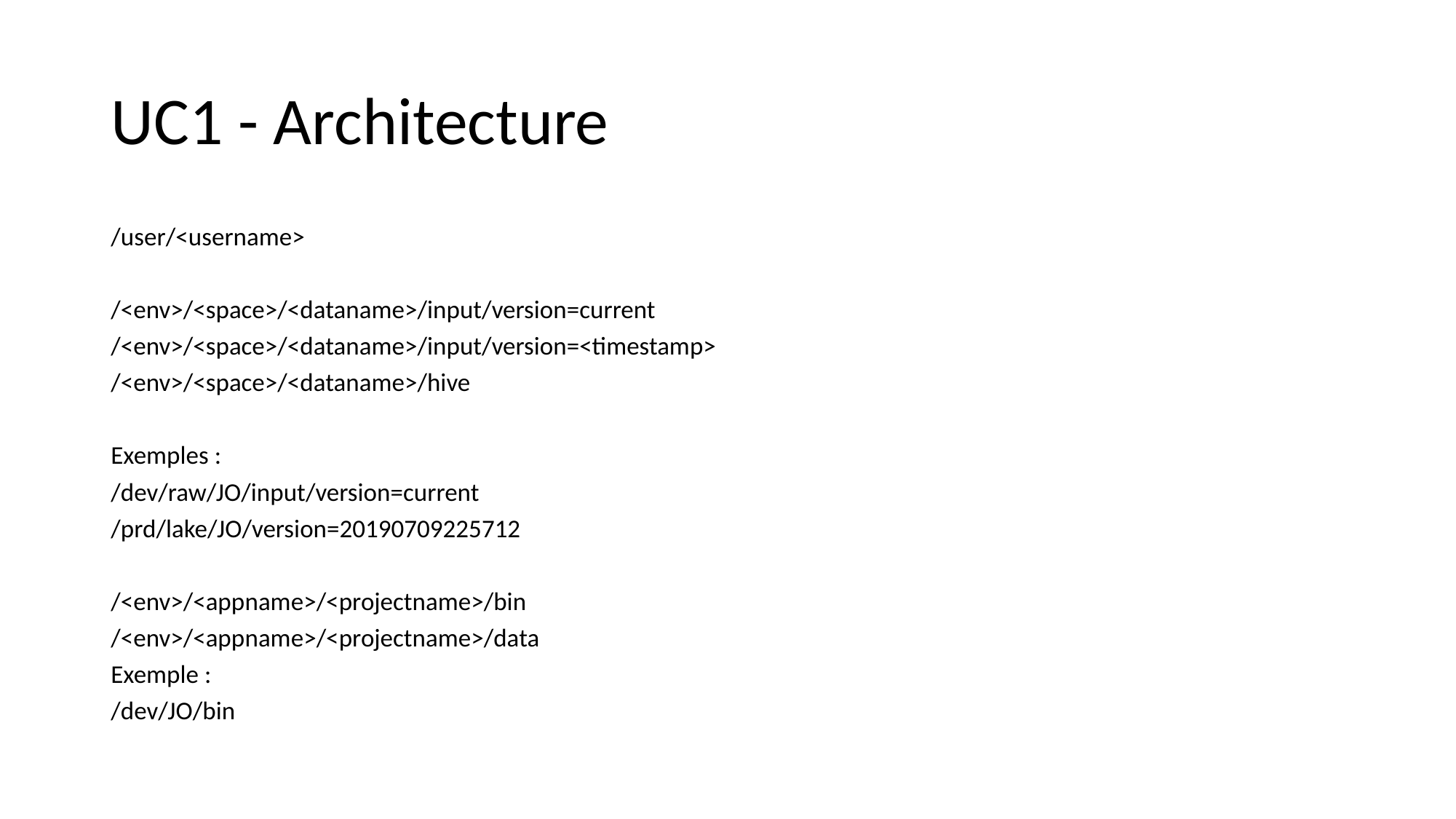

# UC1 - Architecture
/user/<username>

/<env>/<space>/<dataname>/input/version=current
/<env>/<space>/<dataname>/input/version=<timestamp>
/<env>/<space>/<dataname>/hive

Exemples :
/dev/raw/JO/input/version=current
/prd/lake/JO/version=20190709225712

/<env>/<appname>/<projectname>/bin
/<env>/<appname>/<projectname>/data
Exemple :
/dev/JO/bin